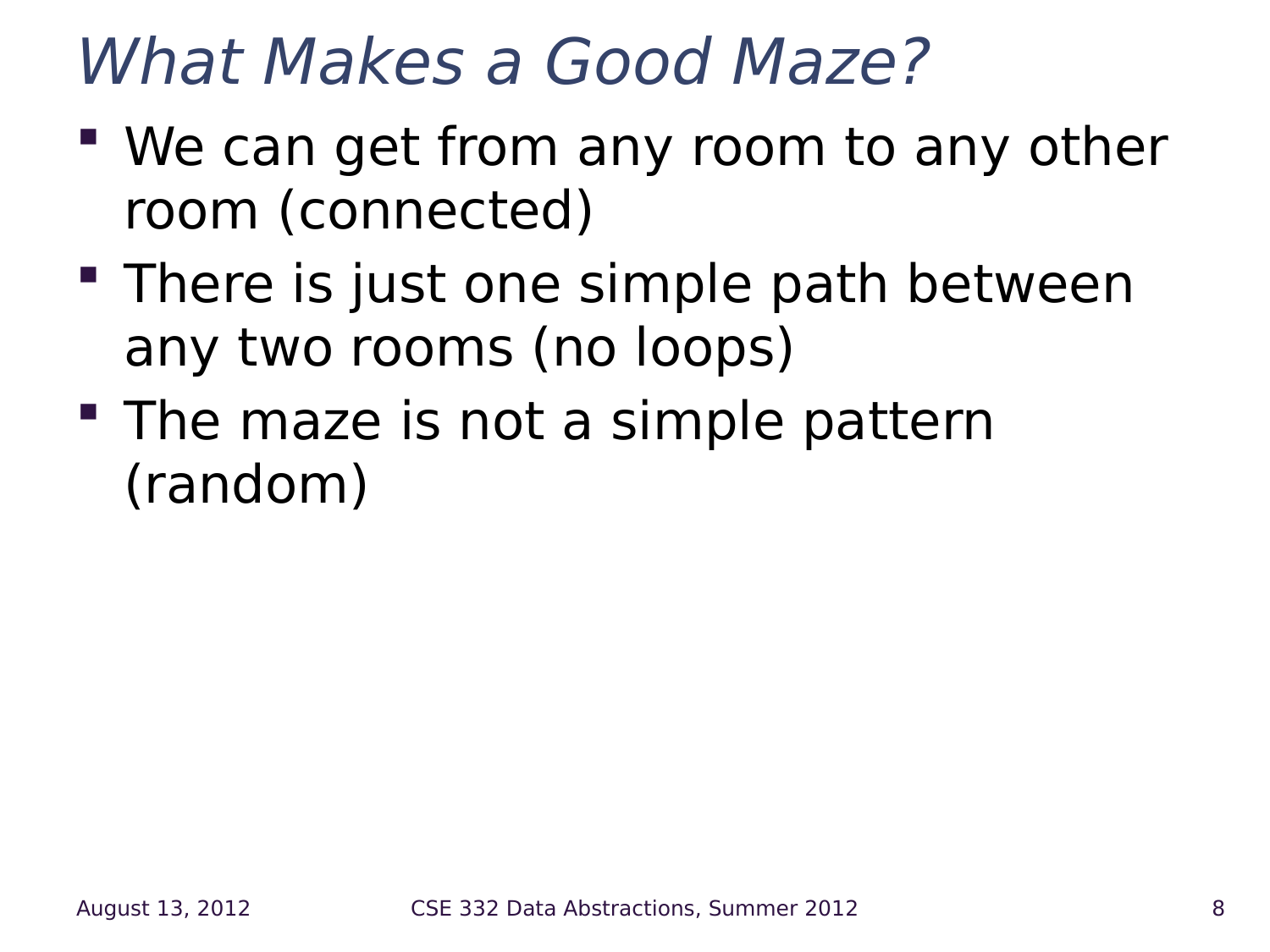

# What Makes a Good Maze?
We can get from any room to any other room (connected)
There is just one simple path between any two rooms (no loops)
The maze is not a simple pattern (random)

August 13, 2012
CSE 332 Data Abstractions, Summer 2012
8